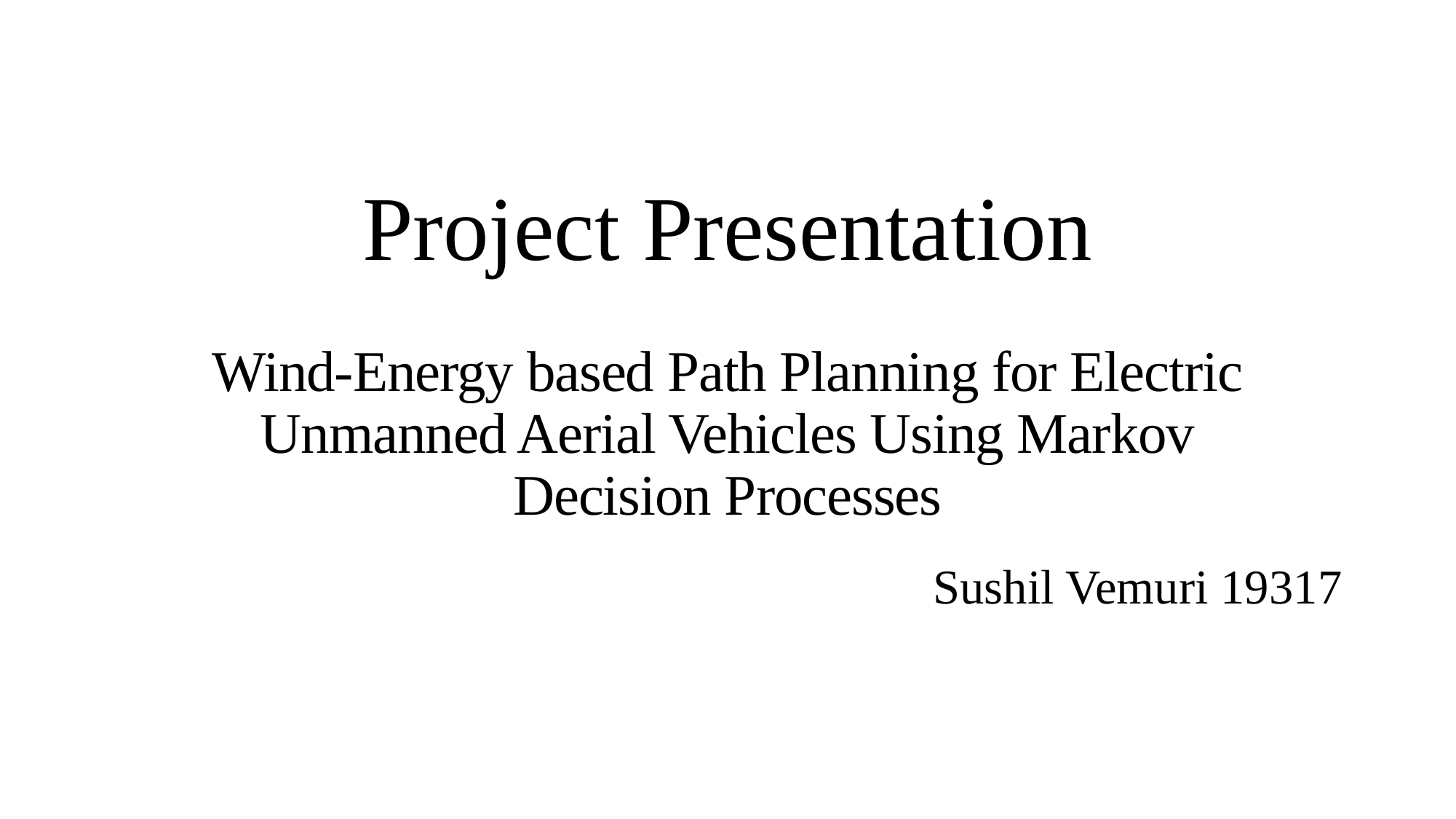

# Project Presentation
Wind-Energy based Path Planning for Electric Unmanned Aerial Vehicles Using Markov Decision Processes

Sushil Vemuri 19317